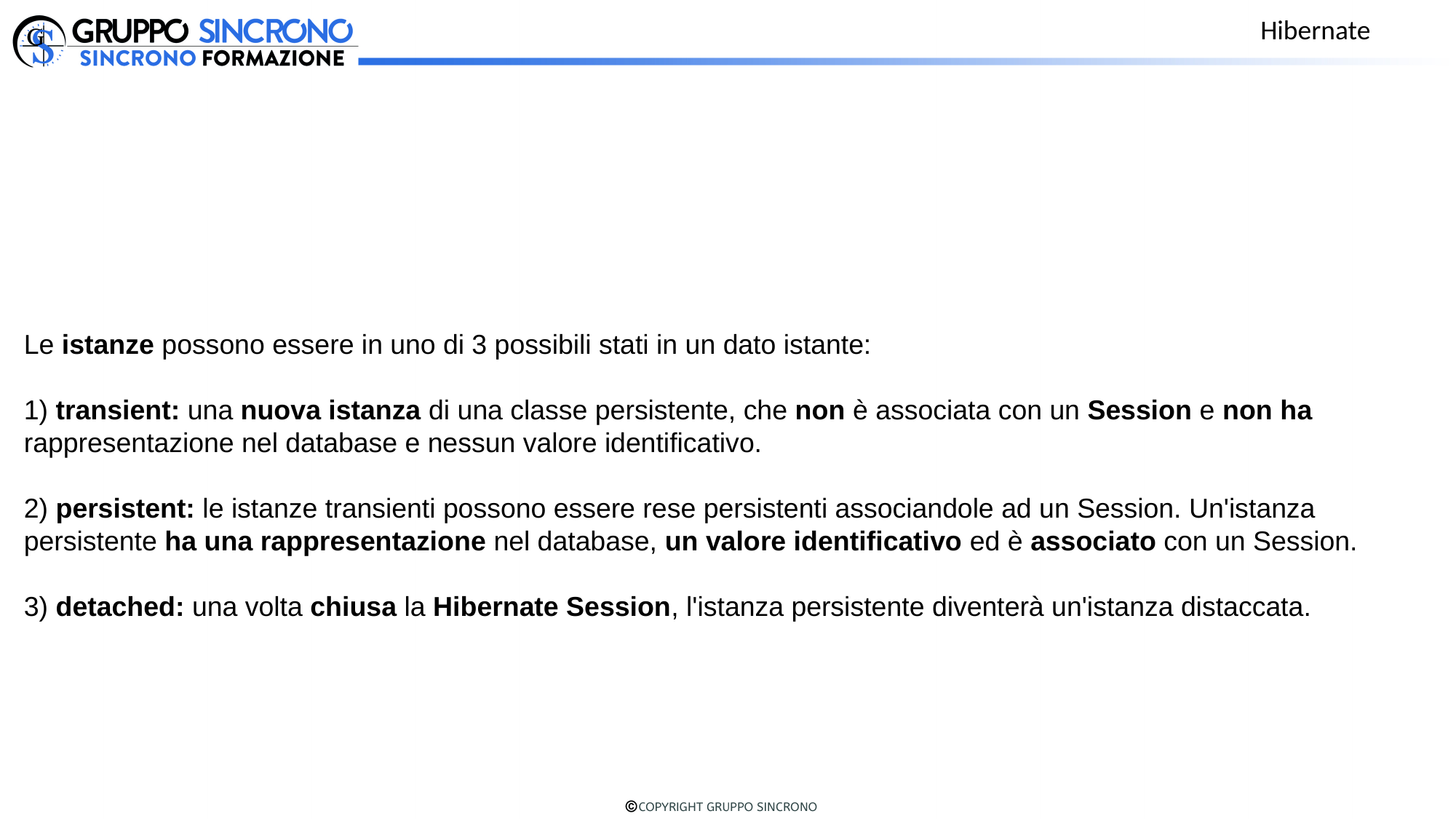

Hibernate
Le istanze possono essere in uno di 3 possibili stati in un dato istante:

1) transient: una nuova istanza di una classe persistente, che non è associata con un Session e non ha rappresentazione nel database e nessun valore identificativo.

2) persistent: le istanze transienti possono essere rese persistenti associandole ad un Session. Un'istanza persistente ha una rappresentazione nel database, un valore identificativo ed è associato con un Session.

3) detached: una volta chiusa la Hibernate Session, l'istanza persistente diventerà un'istanza distaccata.